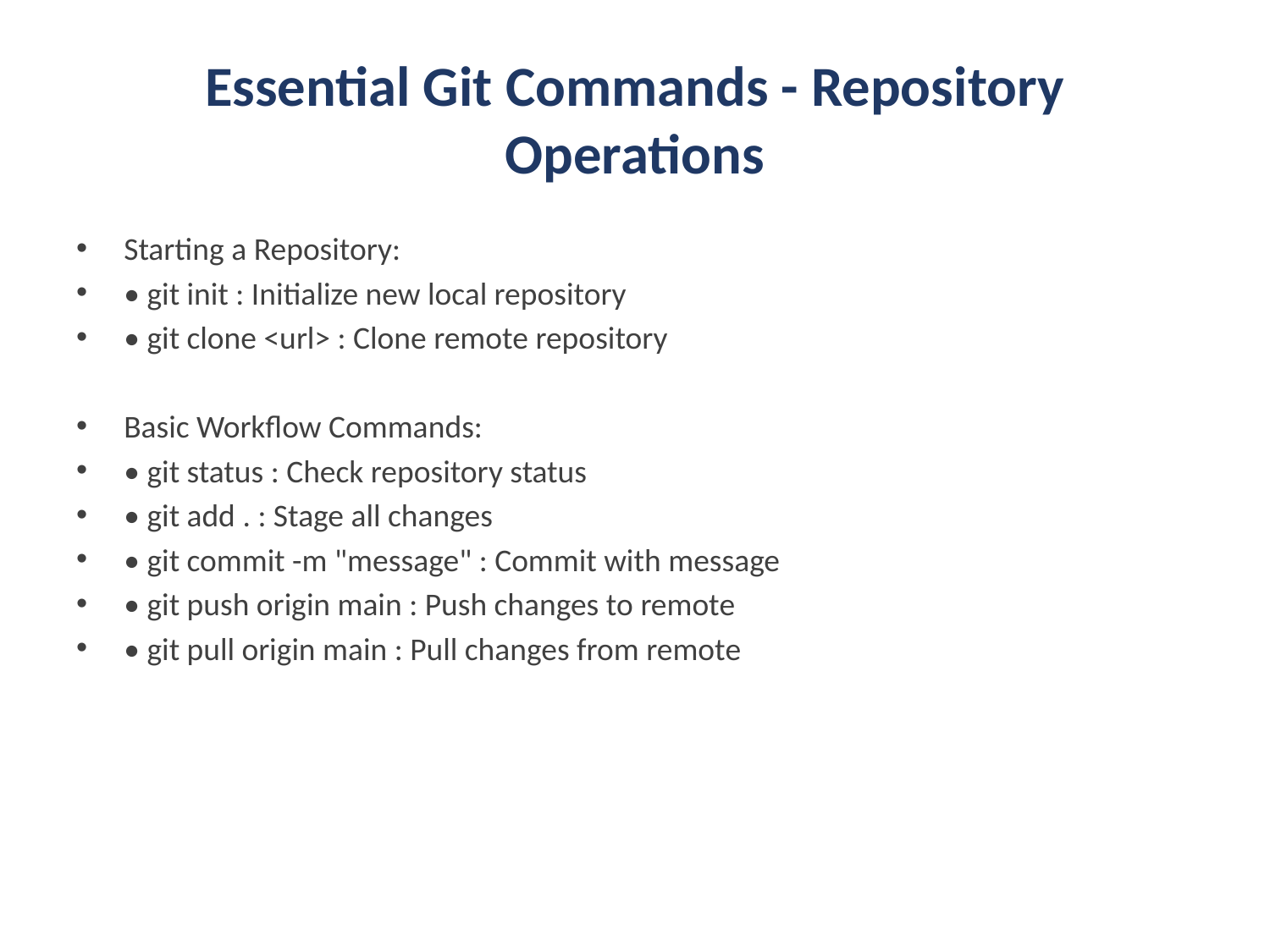

# Essential Git Commands - Repository Operations
Starting a Repository:
• git init : Initialize new local repository
• git clone <url> : Clone remote repository

Basic Workflow Commands:
• git status : Check repository status
• git add . : Stage all changes
• git commit -m "message" : Commit with message
• git push origin main : Push changes to remote
• git pull origin main : Pull changes from remote